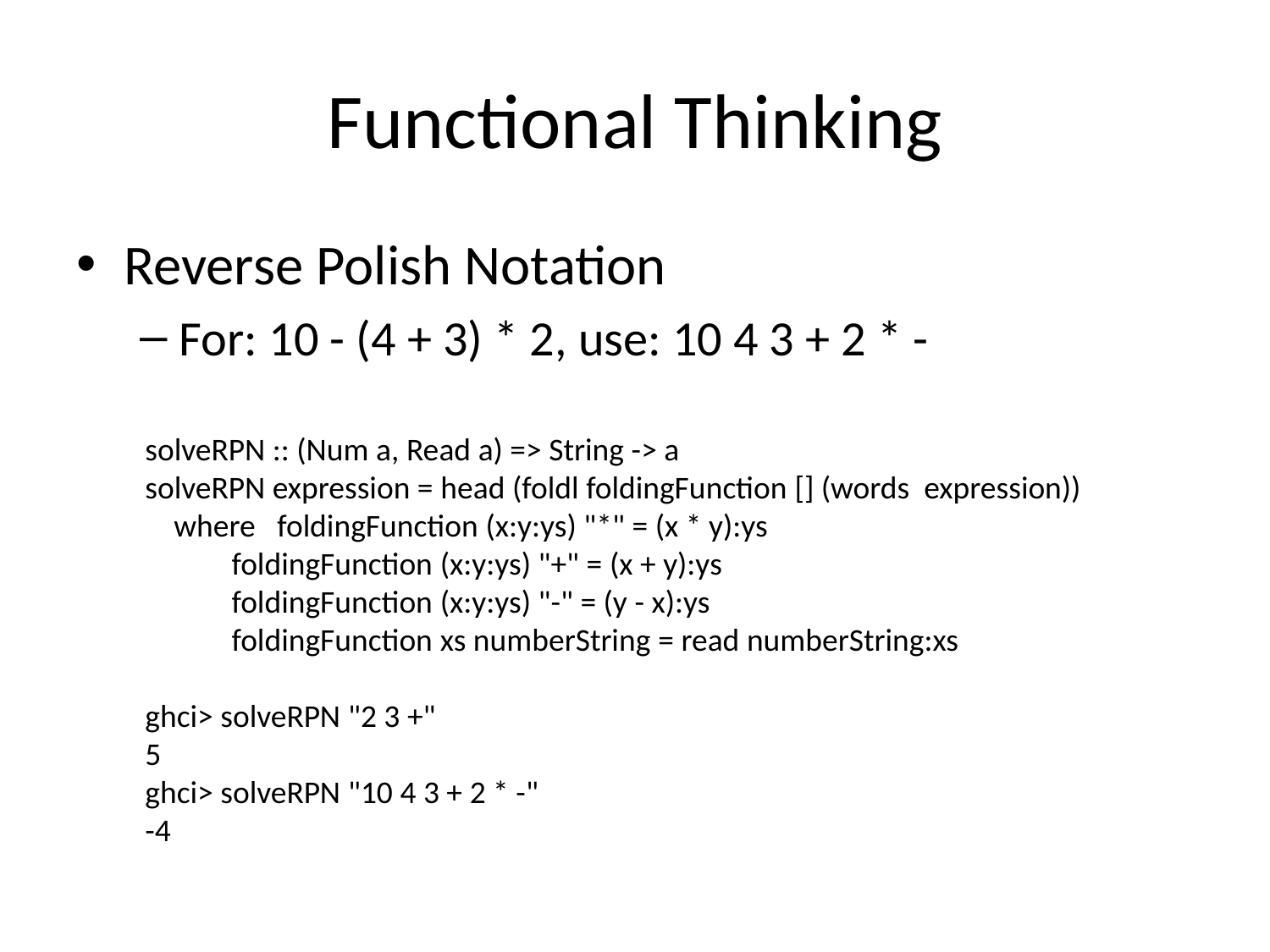

# Functional Thinking
Reverse Polish Notation
For: 10 - (4 + 3) * 2, use: 10 4 3 + 2 * -
solveRPN :: (Num a, Read a) => String -> a
solveRPN expression = head (foldl foldingFunction [] (words  expression))
    where   foldingFunction (x:y:ys) "*" = (x * y):ys
            foldingFunction (x:y:ys) "+" = (x + y):ys
            foldingFunction (x:y:ys) "-" = (y - x):ys
            foldingFunction xs numberString = read numberString:xs

ghci> solveRPN "2 3 +"
5
ghci> solveRPN "10 4 3 + 2 * -"
-4